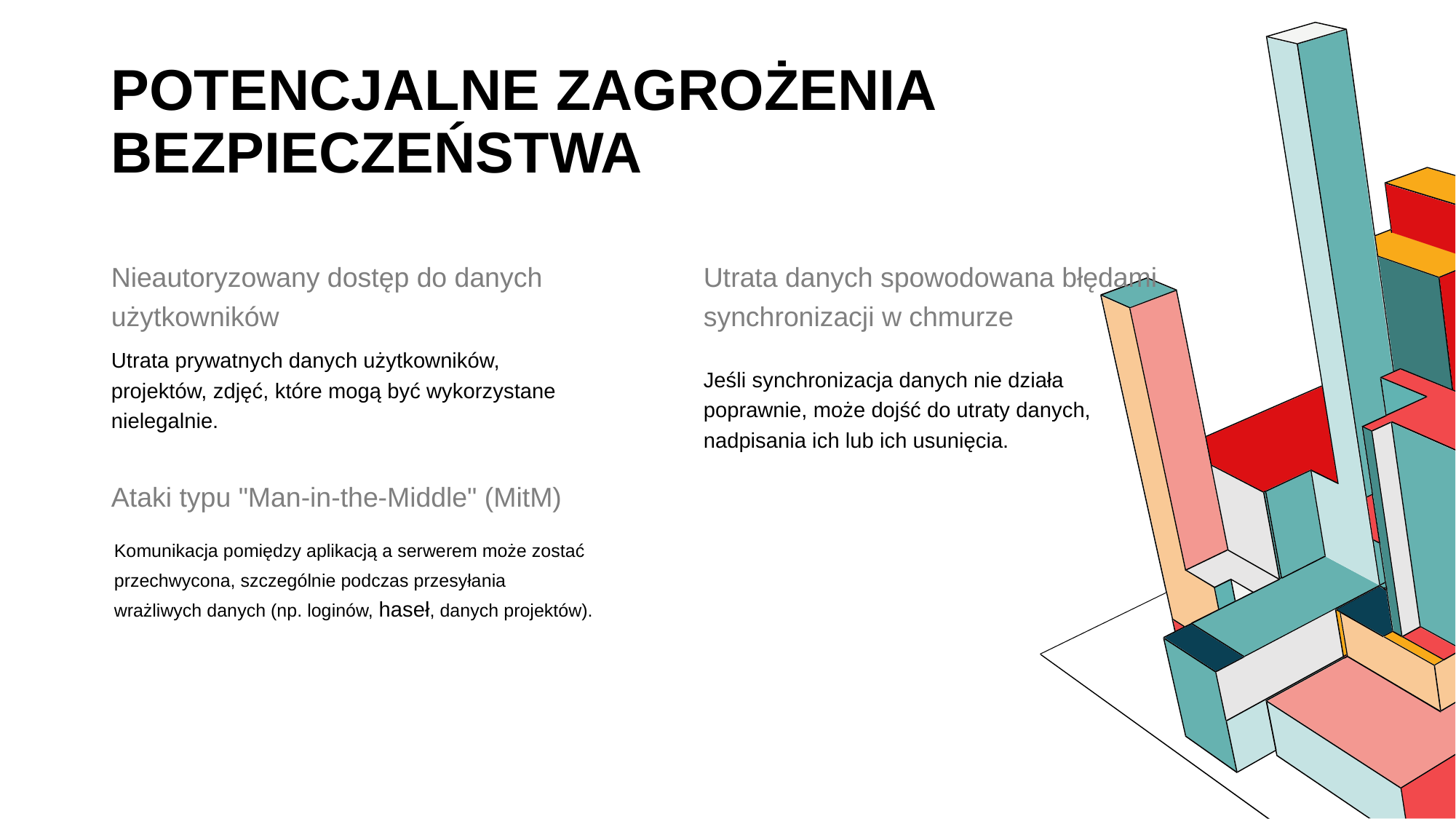

# Potencjalne zagrożenia bezpieczeństwa
Nieautoryzowany dostęp do danych użytkowników
Utrata danych spowodowana błędami synchronizacji w chmurze
Utrata prywatnych danych użytkowników, projektów, zdjęć, które mogą być wykorzystane nielegalnie.

Jeśli synchronizacja danych nie działa poprawnie, może dojść do utraty danych, nadpisania ich lub ich usunięcia.
Ataki typu "Man-in-the-Middle" (MitM)
Komunikacja pomiędzy aplikacją a serwerem może zostać przechwycona, szczególnie podczas przesyłania wrażliwych danych (np. loginów, haseł, danych projektów).